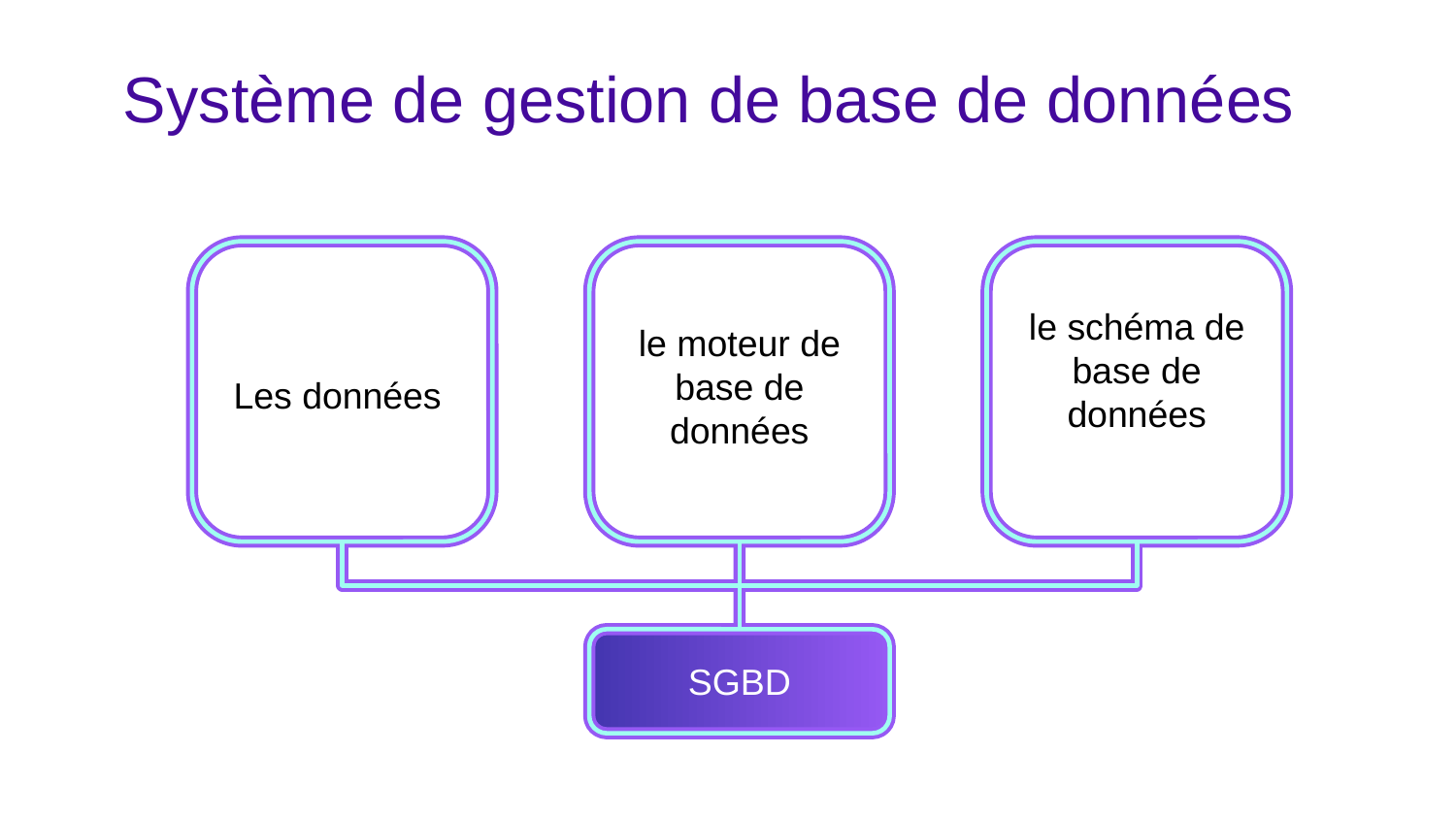

Système de gestion de base de données

Les données
le schéma de base de données

le moteur de base de données

SGBD